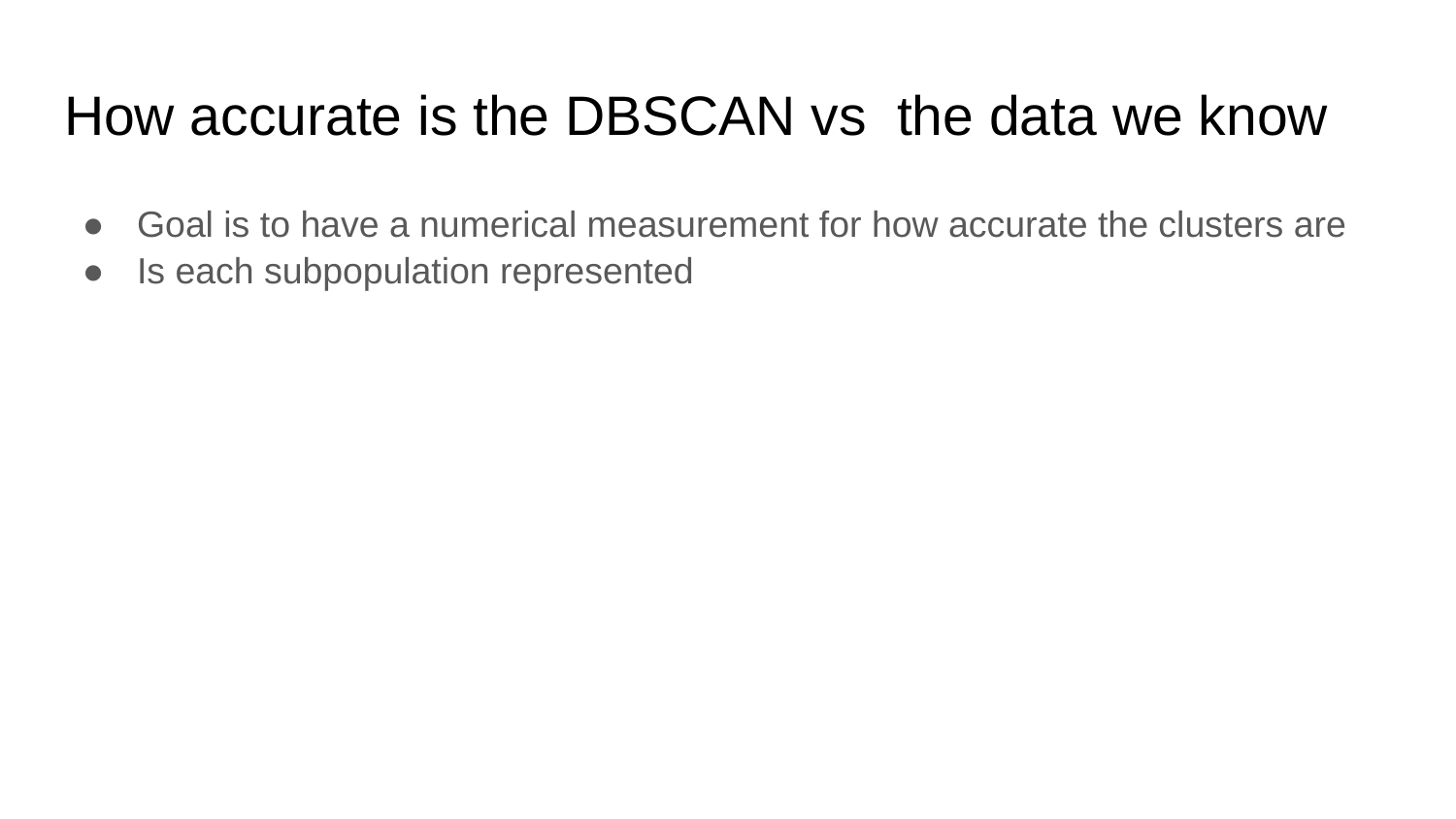

# How accurate is the DBSCAN vs  the data we know
Goal is to have a numerical measurement for how accurate the clusters are
Is each subpopulation represented